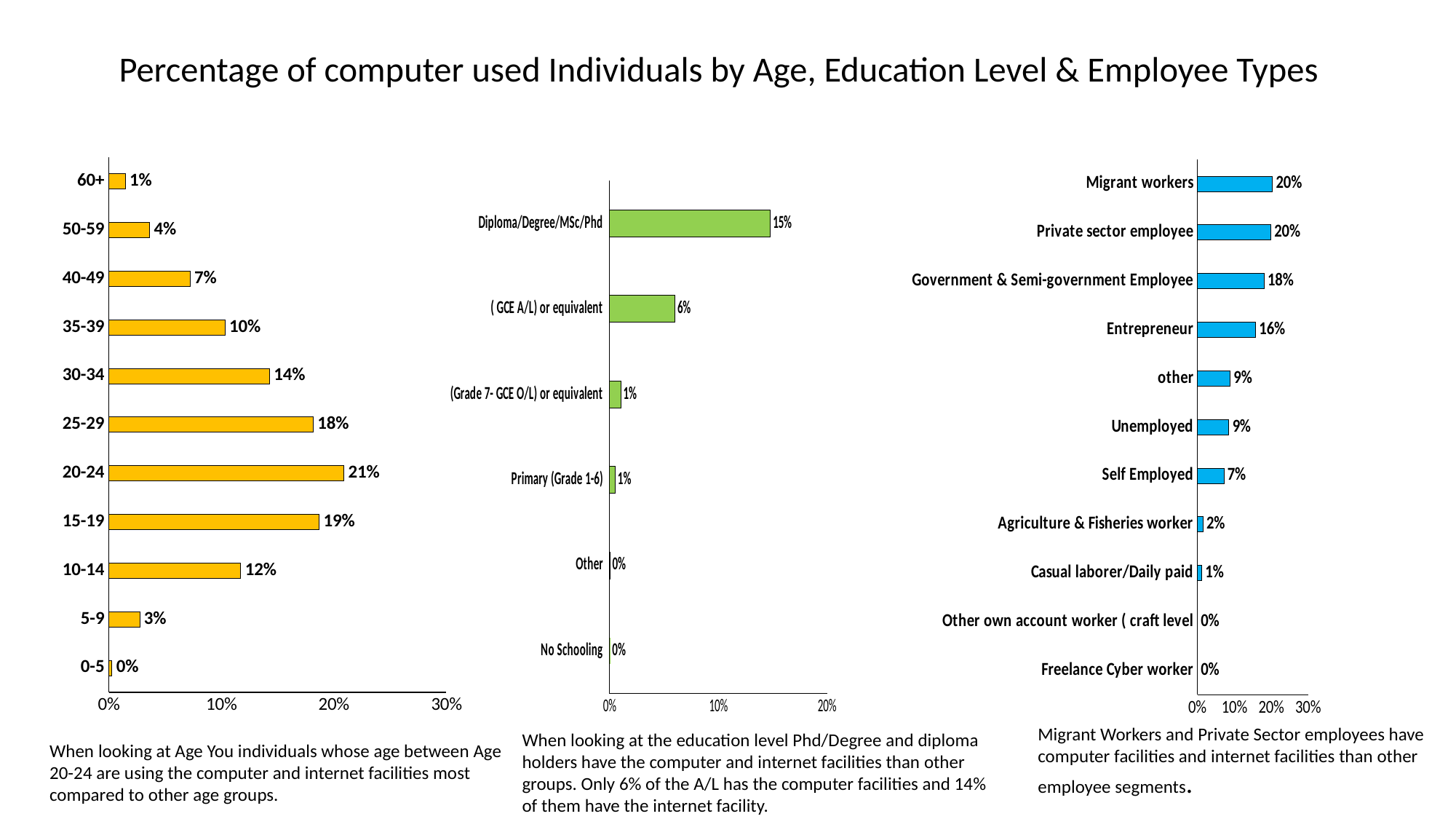

# Percentage of computer used Individuals by Age, Education Level & Employee Types

### Chart

| Category | Yes |
|---|---|
| 0-5 | 0.002843601895734597 |
| 5-9 | 0.0275 |
| 10-14 | 0.11727349703640982 |
| 15-19 | 0.1870420362514462 |
| 20-24 | 0.20898292501855975 |
| 25-29 | 0.1817444219066937 |
| 30-34 | 0.14291385470424772 |
| 35-39 | 0.10338201383551114 |
| 40-49 | 0.07219898745322474 |
| 50-59 | 0.036414565826330535 |
| 60+ | 0.01465938488071285 |

### Chart

| Category | Yes |
|---|---|
| Freelance Cyber worker | 0.0 |
| Other own account worker ( craft level | 0.0 |
| Casual laborer/Daily paid | 0.011764705882352941 |
| Agriculture & Fisheries worker | 0.015083798882681564 |
| Self Employed | 0.07193756362402443 |
| Unemployed | 0.08513108843121676 |
| other | 0.08843537414965986 |
| Entrepreneur | 0.15730337078651685 |
| Government & Semi-government Employee | 0.18047102408044458 |
| Private sector employee | 0.19913589945011784 |
| Migrant workers | 0.2032520325203252 |

### Chart

| Category | Yes |
|---|---|
| No Schooling | 7.486150621350502e-05 |
| Other | 0.00014972301242701004 |
| Primary (Grade 1-6) | 0.005015720916304836 |
| (Grade 7- GCE O/L) or equivalent | 0.010181164845036682 |
| ( GCE A/L) or equivalent | 0.05996406647701752 |
| Diploma/Degree/MSc/Phd | 0.1478514747716724 |
Migrant Workers and Private Sector employees have computer facilities and internet facilities than other employee segments.
When looking at the education level Phd/Degree and diploma holders have the computer and internet facilities than other groups. Only 6% of the A/L has the computer facilities and 14% of them have the internet facility.
When looking at Age You individuals whose age between Age 20-24 are using the computer and internet facilities most compared to other age groups.